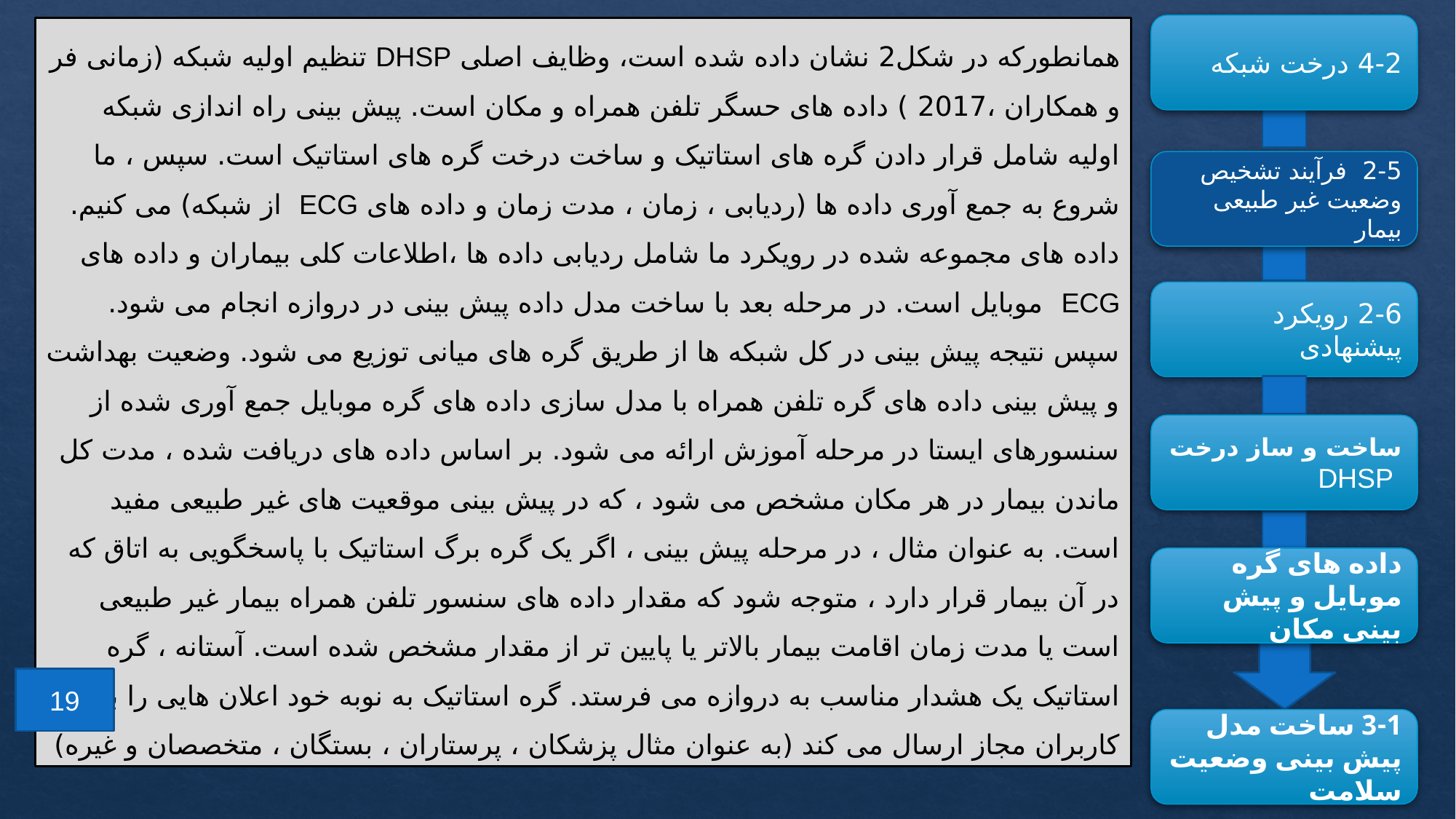

4-2 درخت شبکه
همانطورکه در شکل2 نشان داده شده است، وظایف اصلی DHSP تنظیم اولیه شبکه (زمانی فر و همکاران ،2017 ) داده های حسگر تلفن همراه و مکان است. پیش بینی راه اندازی شبکه اولیه شامل قرار دادن گره های استاتیک و ساخت درخت گره های استاتیک است. سپس ، ما شروع به جمع آوری داده ها (ردیابی ، زمان ، مدت زمان و داده های ECG  از شبکه) می کنیم. داده های مجموعه شده در رویکرد ما شامل ردیابی داده ها ،اطلاعات کلی بیماران و داده های ECG  موبایل است. در مرحله بعد با ساخت مدل داده پیش بینی در دروازه انجام می شود. سپس نتیجه پیش بینی در کل شبکه ها از طریق گره های میانی توزیع می شود. وضعیت بهداشت و پیش بینی داده های گره تلفن همراه با مدل سازی داده های گره موبایل جمع آوری شده از سنسورهای ایستا در مرحله آموزش ارائه می شود. بر اساس داده های دریافت شده ، مدت کل ماندن بیمار در هر مکان مشخص می شود ، که در پیش بینی موقعیت های غیر طبیعی مفید است. به عنوان مثال ، در مرحله پیش بینی ، اگر یک گره برگ استاتیک با پاسخگویی به اتاق که در آن بیمار قرار دارد ، متوجه شود که مقدار داده های سنسور تلفن همراه بیمار غیر طبیعی است یا مدت زمان اقامت بیمار بالاتر یا پایین تر از مقدار مشخص شده است. آستانه ، گره استاتیک یک هشدار مناسب به دروازه می فرستد. گره استاتیک به نوبه خود اعلان هایی را برای کاربران مجاز ارسال می کند (به عنوان مثال پزشکان ، پرستاران ، بستگان ، متخصصان و غیره)

2-5  فرآیند تشخیص وضعیت غیر طبیعی بیمار

2-6 رویکرد پیشنهادی

ساخت و ساز درخت  DHSP

داده های گره موبایل و پیش بینی مکان

19
3-1 ساخت مدل پیش بینی وضعیت سلامت